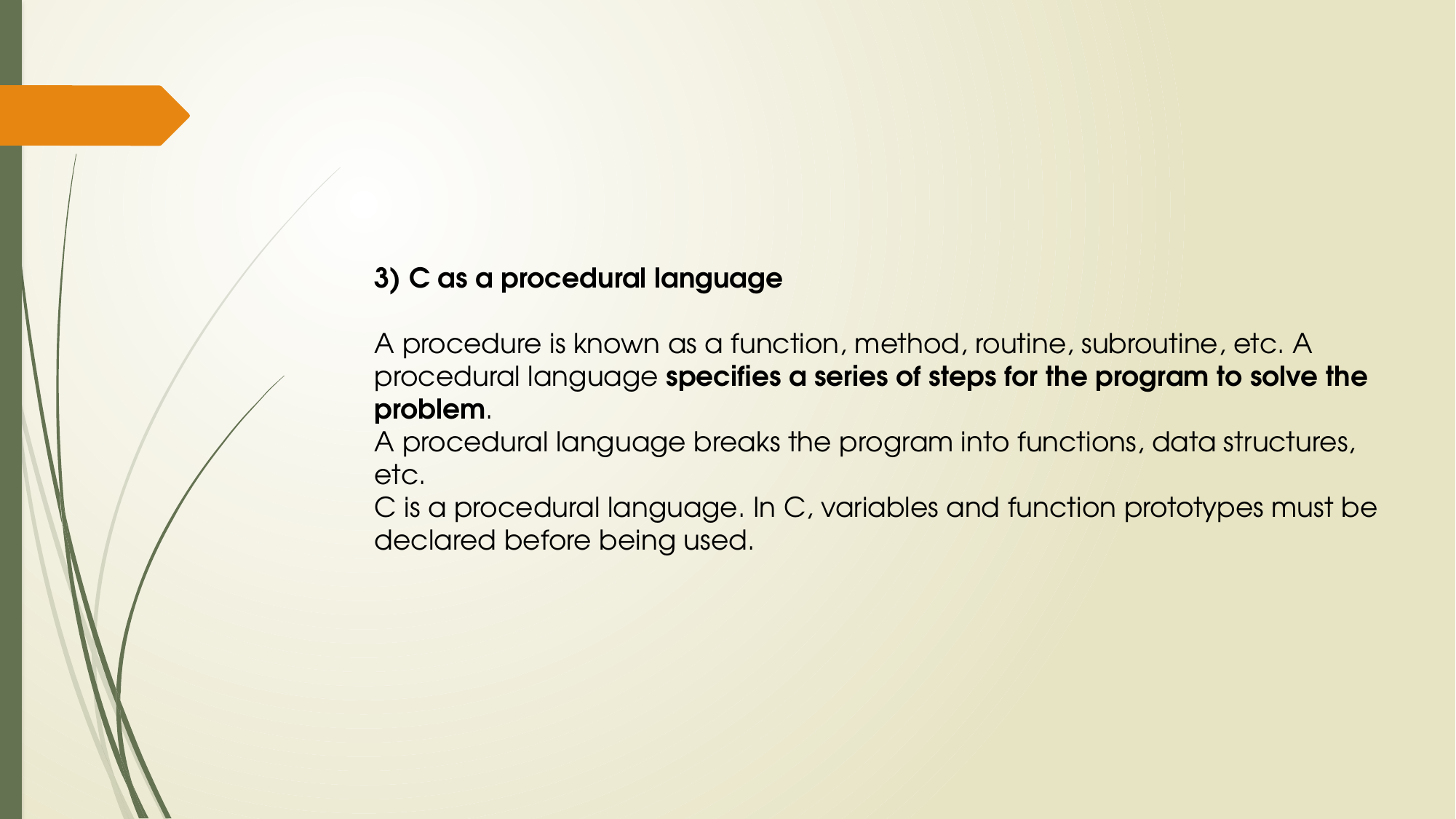

3) C as a procedural language

A procedure is known as a function, method, routine, subroutine, etc. A procedural language specifies a series of steps for the program to solve the problem.
A procedural language breaks the program into functions, data structures, etc.
C is a procedural language. In C, variables and function prototypes must be declared before being used.